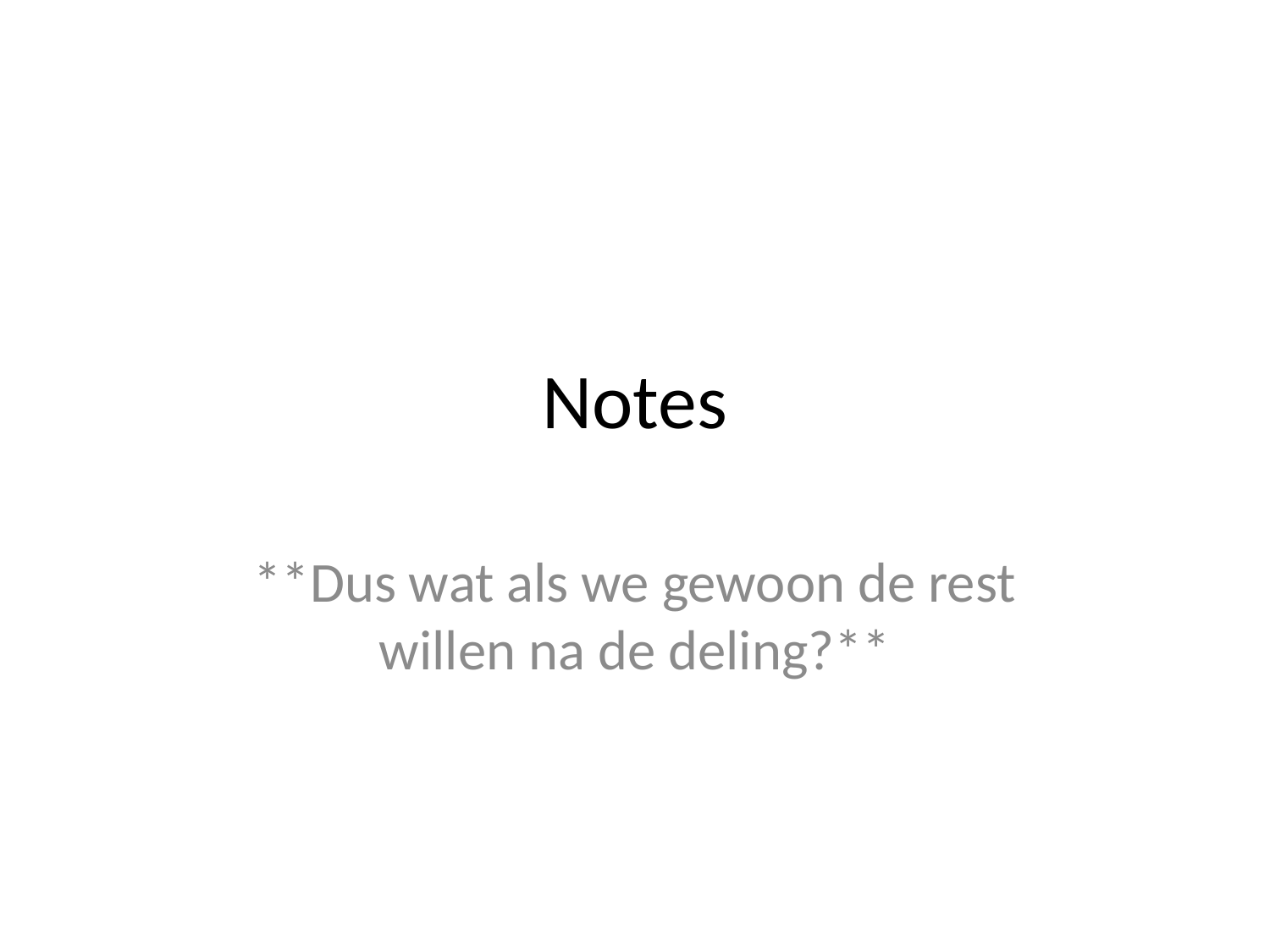

# Notes
**Dus wat als we gewoon de rest willen na de deling?**